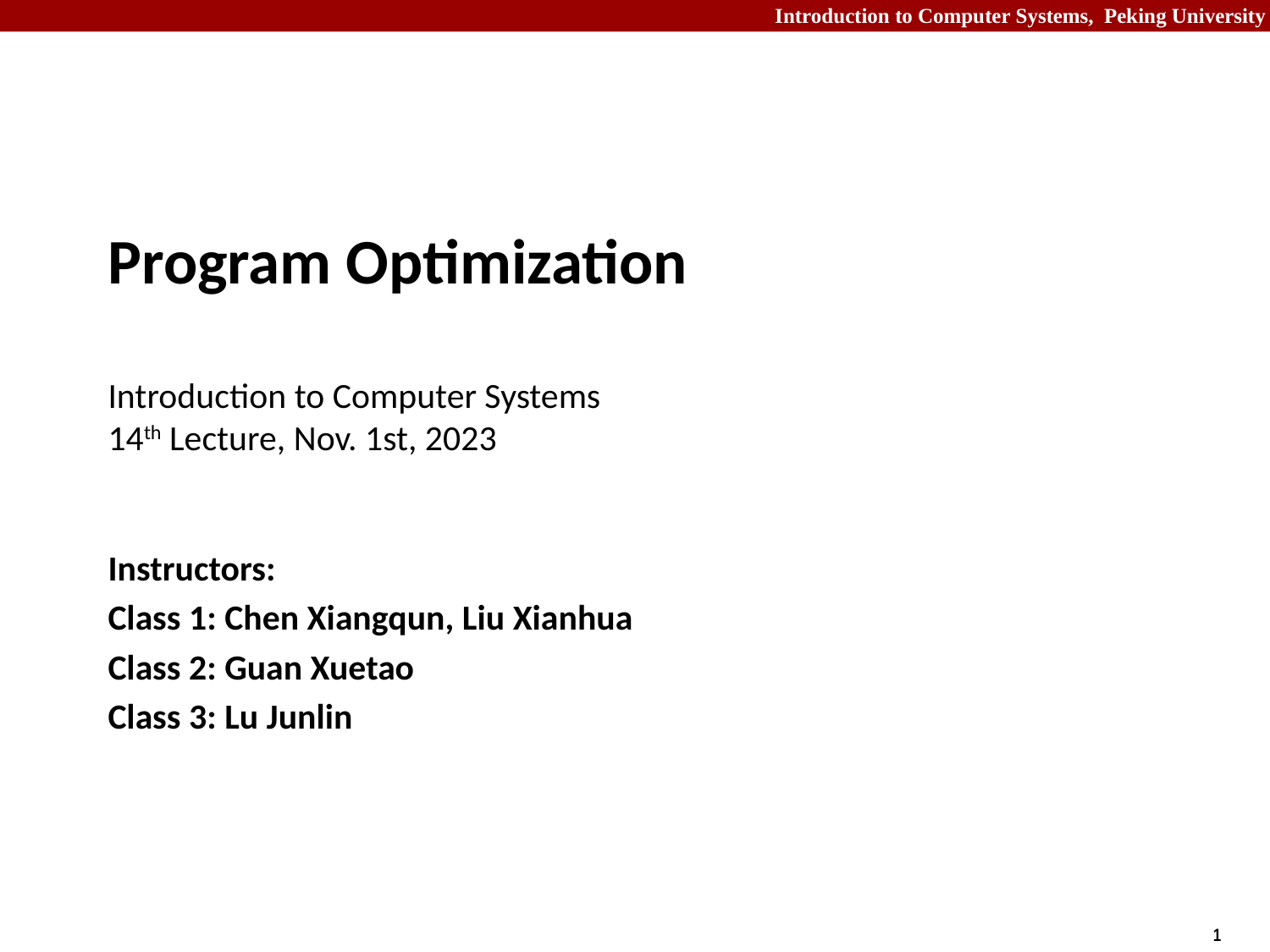

# Program Optimization Introduction to Computer Systems 14th Lecture, Nov. 1st, 2023
Instructors:
Class 1: Chen Xiangqun, Liu Xianhua
Class 2: Guan Xuetao
Class 3: Lu Junlin